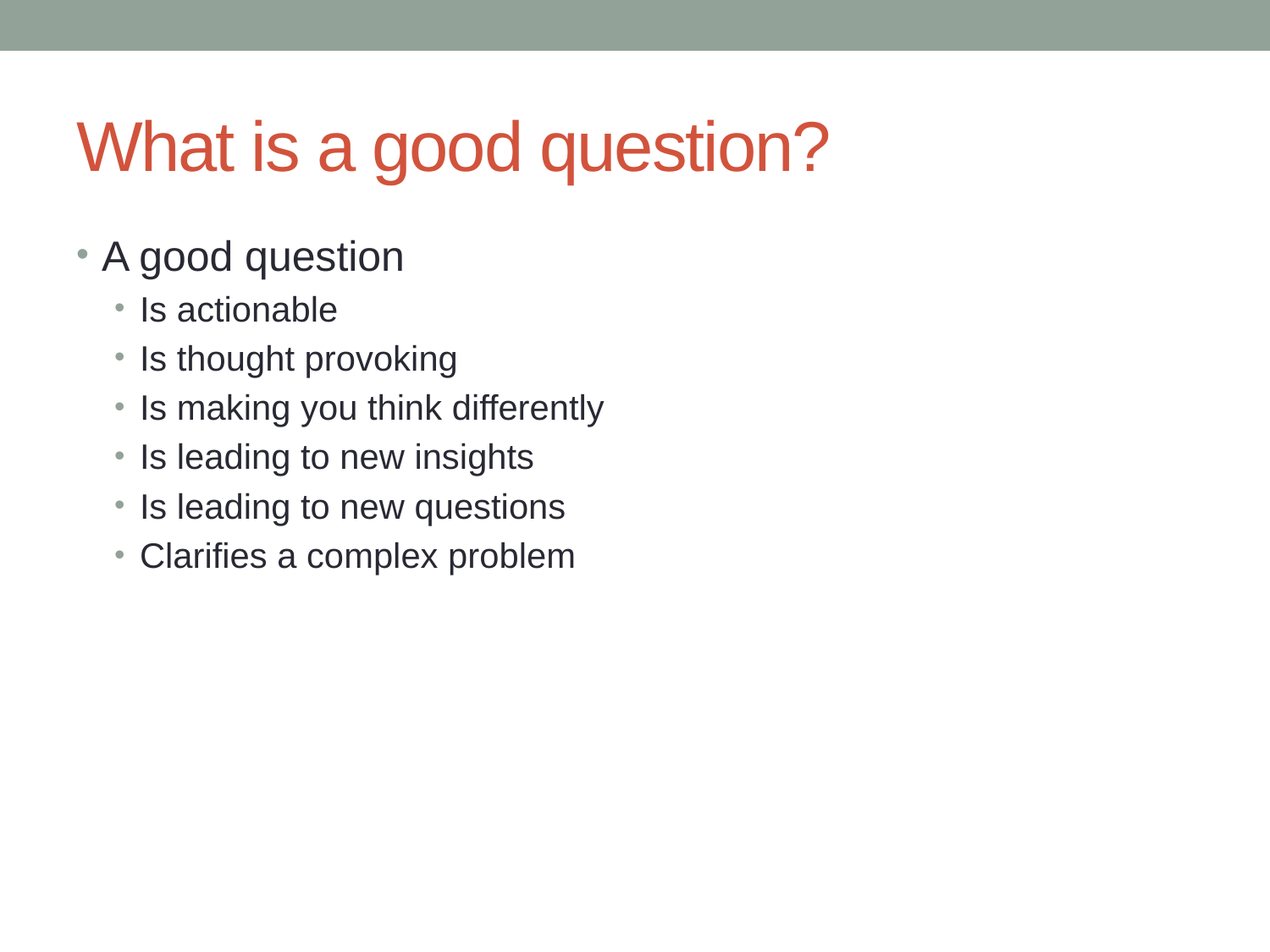

# What is a good question?
A good question
Is actionable
Is thought provoking
Is making you think differently
Is leading to new insights
Is leading to new questions
Clarifies a complex problem